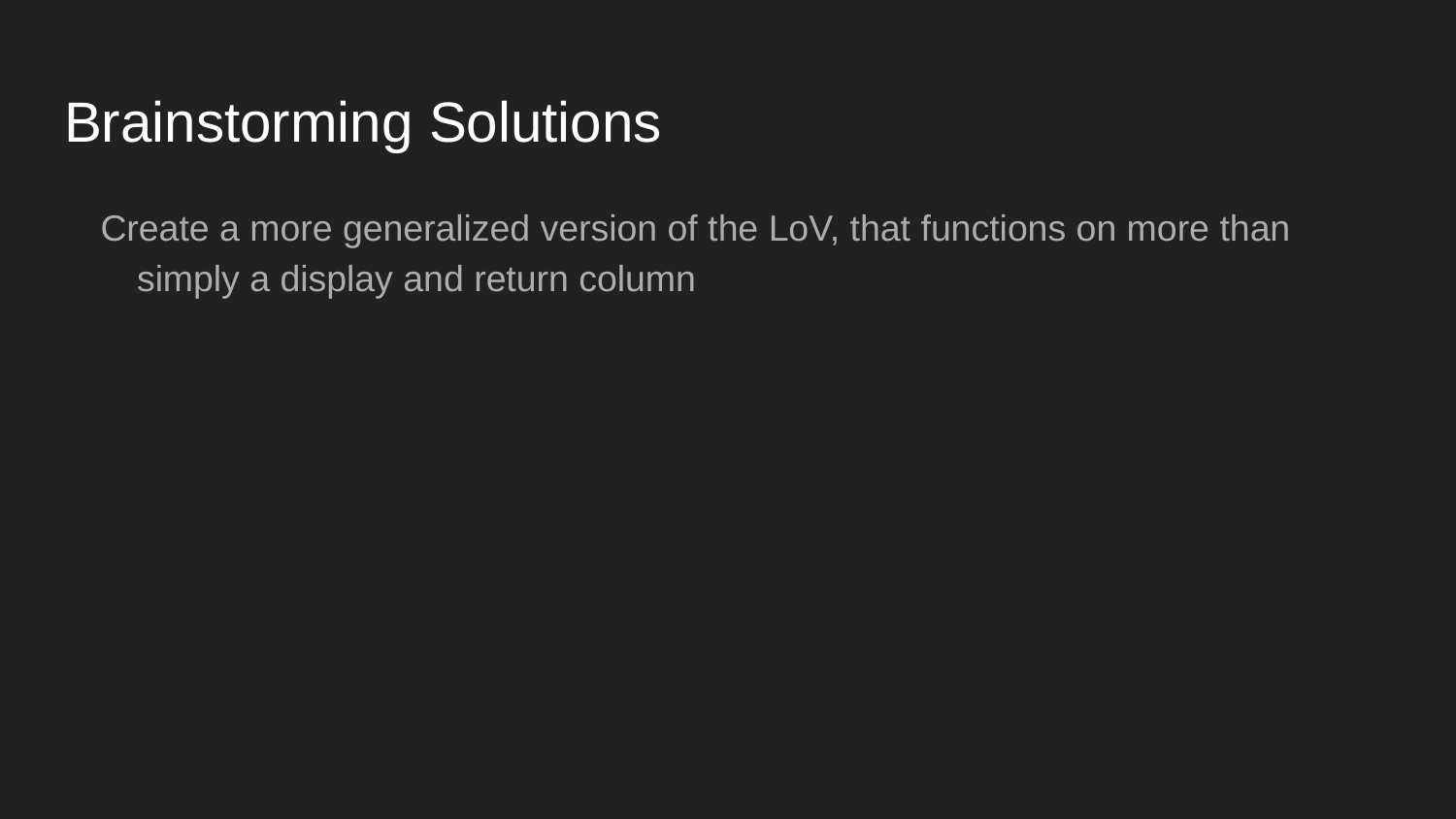

# Brainstorming Solutions
Create a more generalized version of the LoV, that functions on more than simply a display and return column